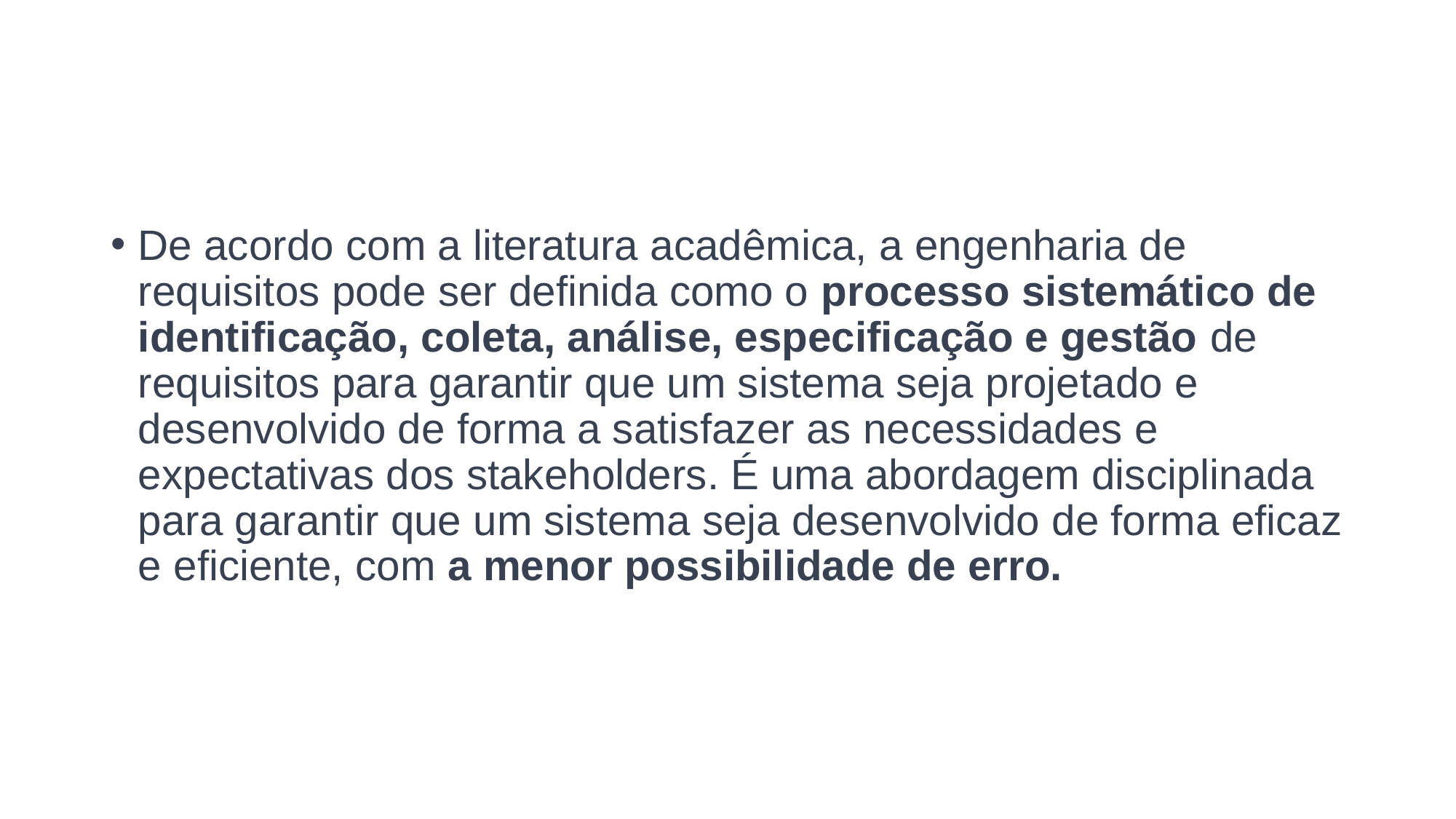

#
De acordo com a literatura acadêmica, a engenharia de requisitos pode ser definida como o processo sistemático de identificação, coleta, análise, especificação e gestão de requisitos para garantir que um sistema seja projetado e desenvolvido de forma a satisfazer as necessidades e expectativas dos stakeholders. É uma abordagem disciplinada para garantir que um sistema seja desenvolvido de forma eficaz e eficiente, com a menor possibilidade de erro.